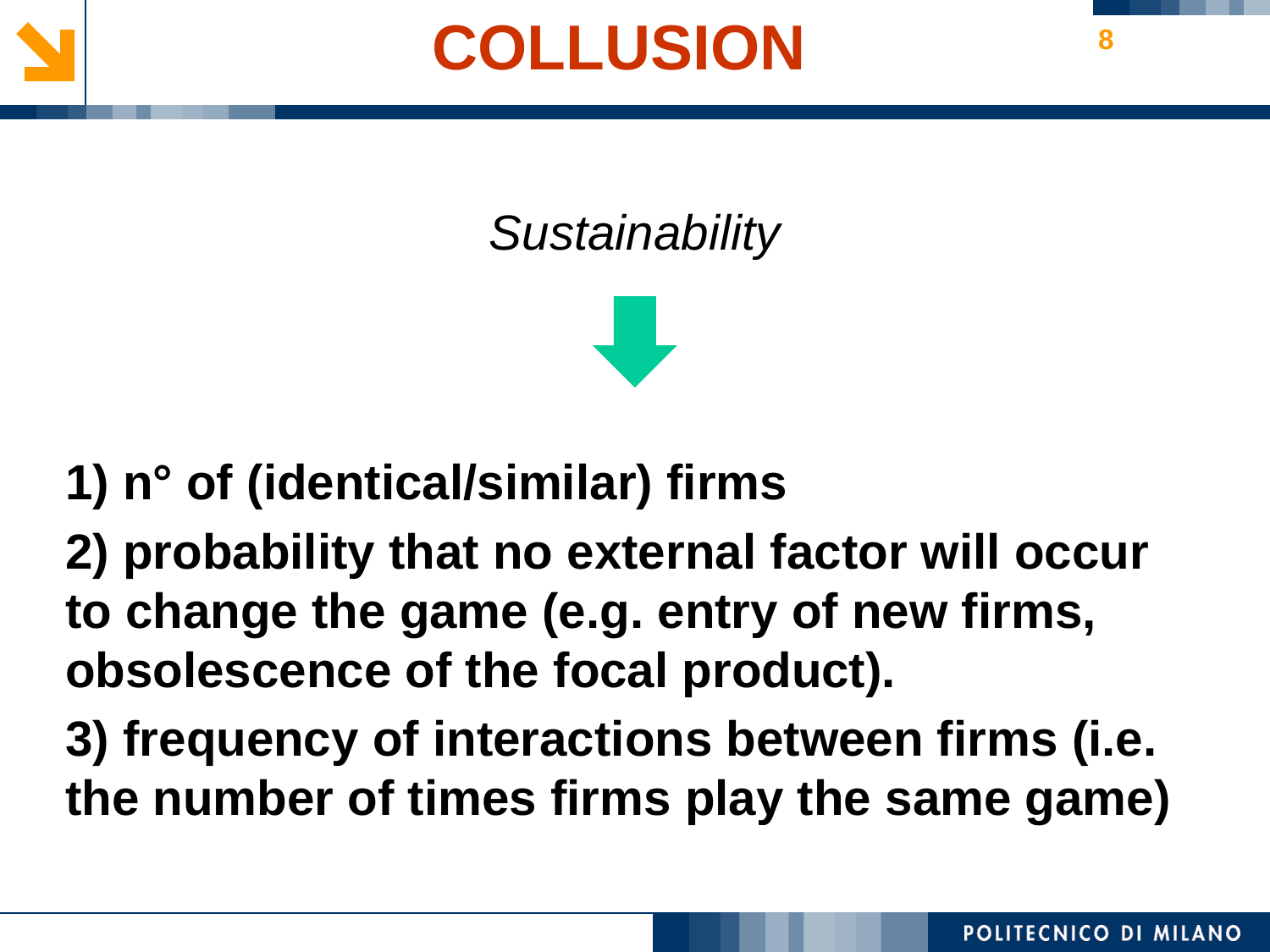

COLLUSION
8
Sustainability

1) n° of (identical/similar) firms
2) probability that no external factor will occur to change the game (e.g. entry of new firms, obsolescence of the focal product).
3) frequency of interactions between firms (i.e. the number of times firms play the same game)